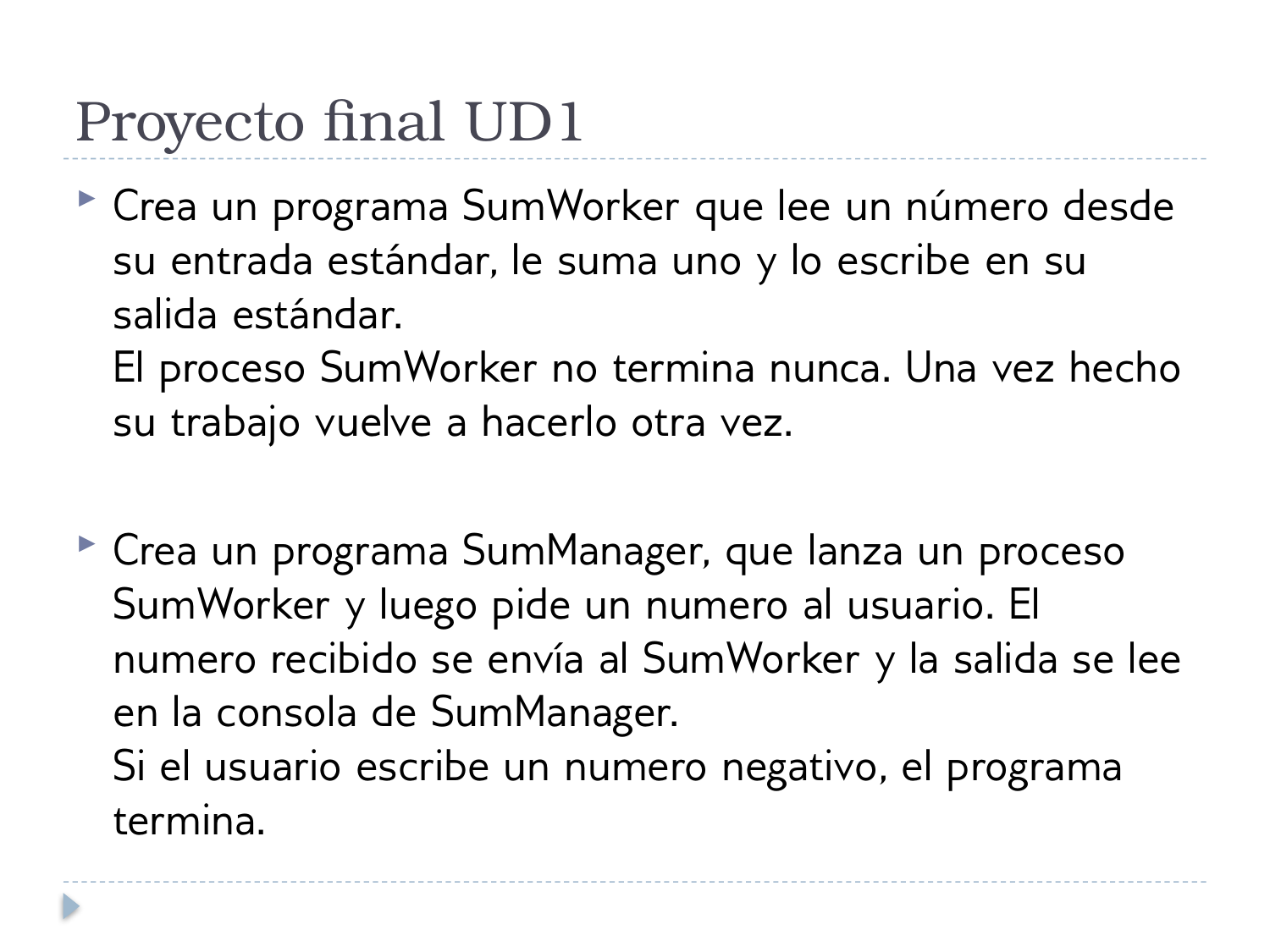

# Proyecto final UD1
Crea un programa SumWorker que lee un número desde su entrada estándar, le suma uno y lo escribe en su salida estándar.
El proceso SumWorker no termina nunca. Una vez hecho su trabajo vuelve a hacerlo otra vez.

Crea un programa SumManager, que lanza un proceso SumWorker y luego pide un numero al usuario. El numero recibido se envía al SumWorker y la salida se lee en la consola de SumManager.
Si el usuario escribe un numero negativo, el programa termina.